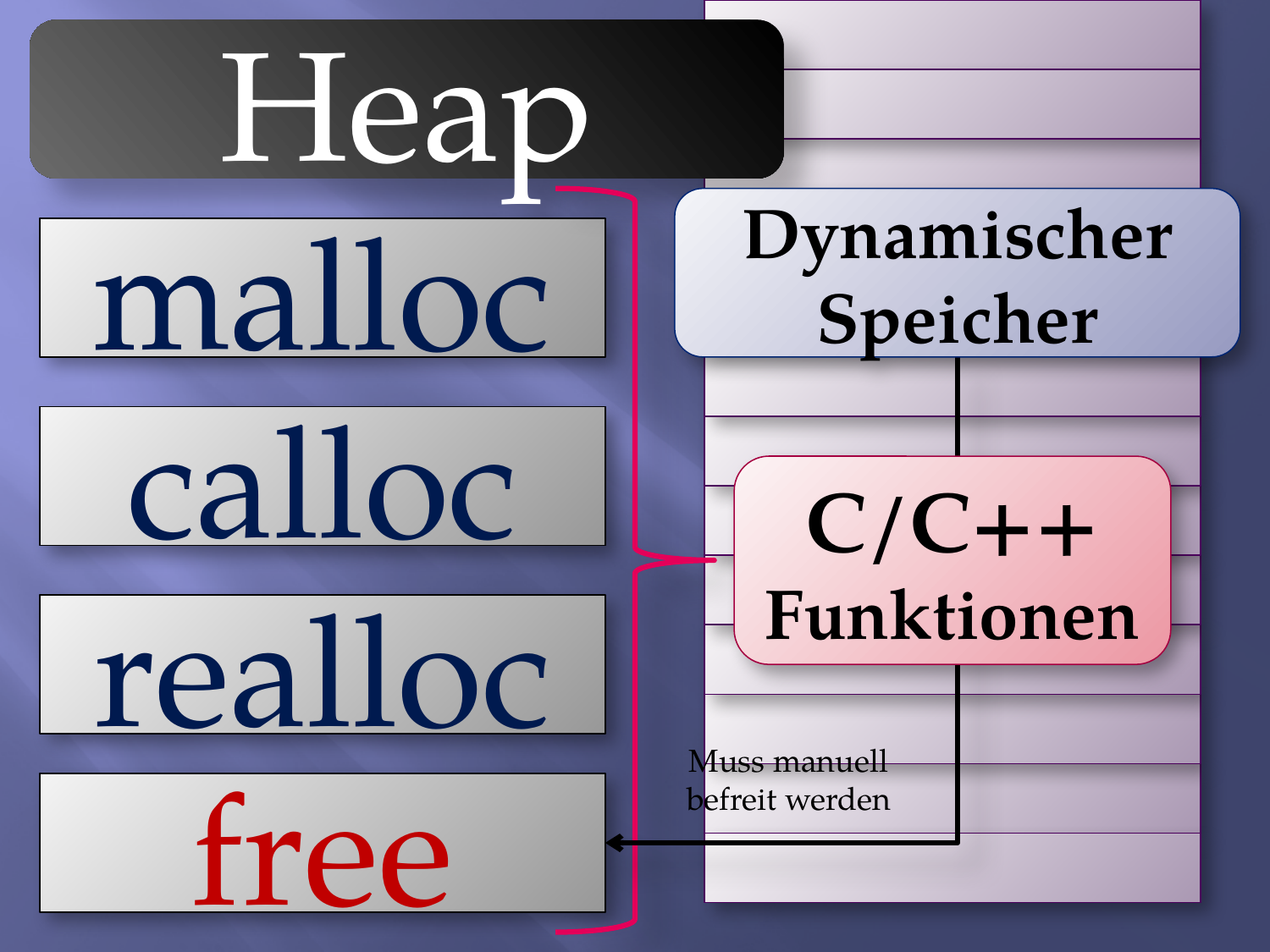

Heap

Dynamischer Speicher

malloc

calloc

C/C++
Funktionen

realloc

Muss manuell befreit werden

free